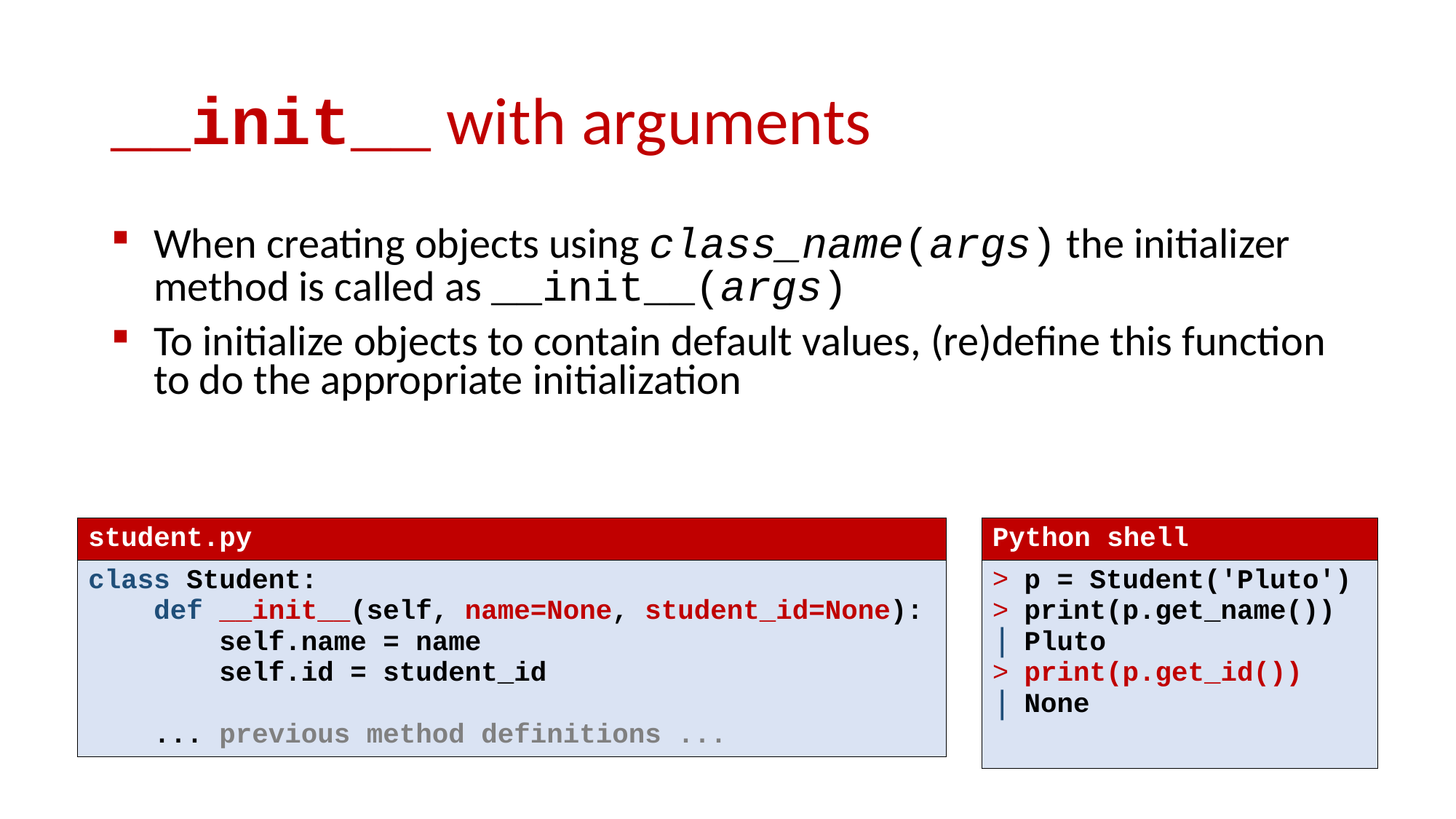

# __init__ with arguments
When creating objects using class_name(args) the initializer method is called as __init__(args)
To initialize objects to contain default values, (re)define this function to do the appropriate initialization
| student.py |
| --- |
| class Student: def \_\_init\_\_(self, name=None, student\_id=None): self.name = name self.id = student\_id ... previous method definitions ... |
| Python shell |
| --- |
| p = Student('Pluto') print(p.get\_name()) Pluto print(p.get\_id()) None |